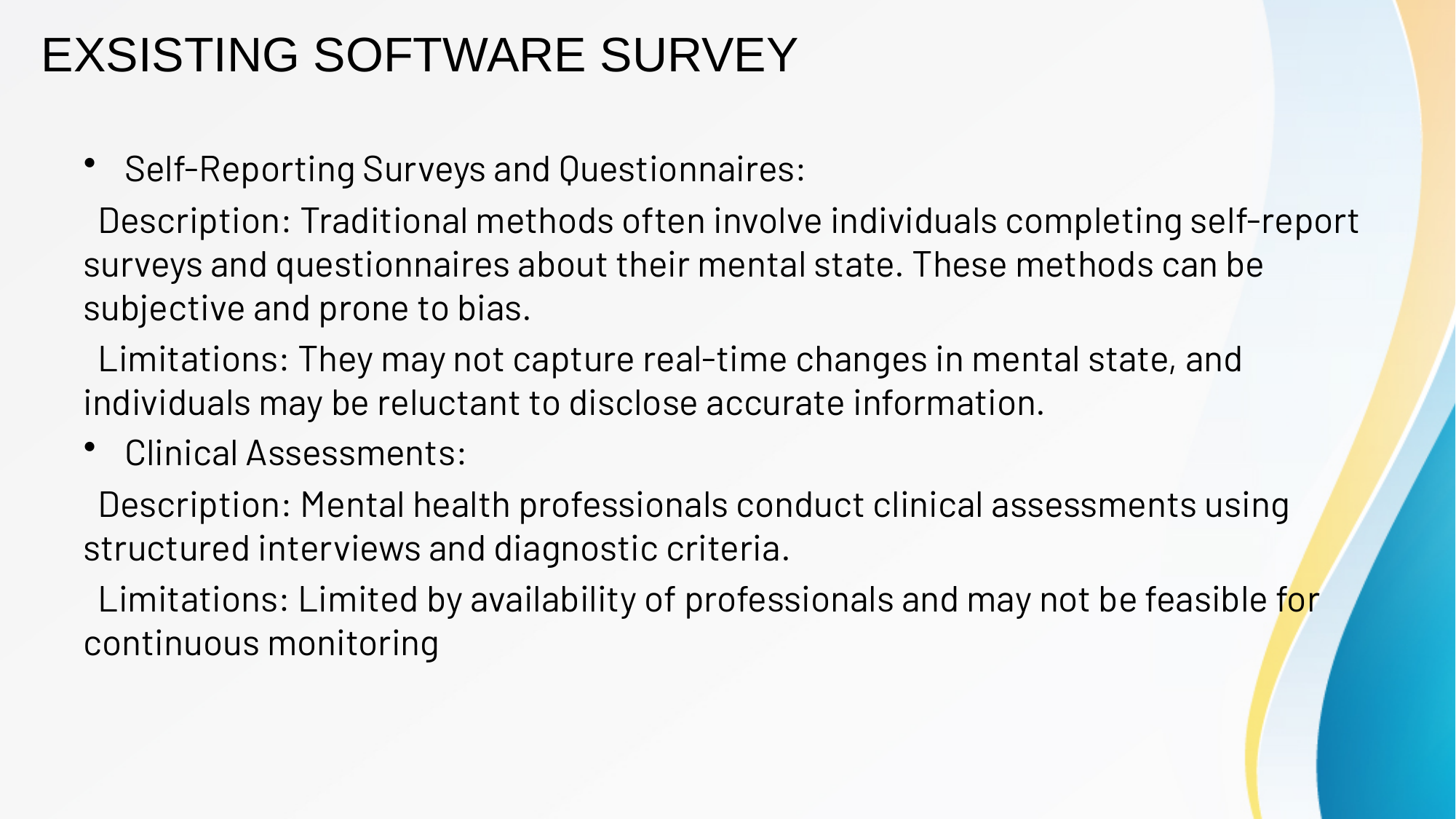

# EXSISTING SOFTWARE SURVEY
Self-Reporting Surveys and Questionnaires:
  Description: Traditional methods often involve individuals completing self-report surveys and questionnaires about their mental state. These methods can be subjective and prone to bias.
  Limitations: They may not capture real-time changes in mental state, and individuals may be reluctant to disclose accurate information.
Clinical Assessments:
  Description: Mental health professionals conduct clinical assessments using structured interviews and diagnostic criteria.
  Limitations: Limited by availability of professionals and may not be feasible for continuous monitoring